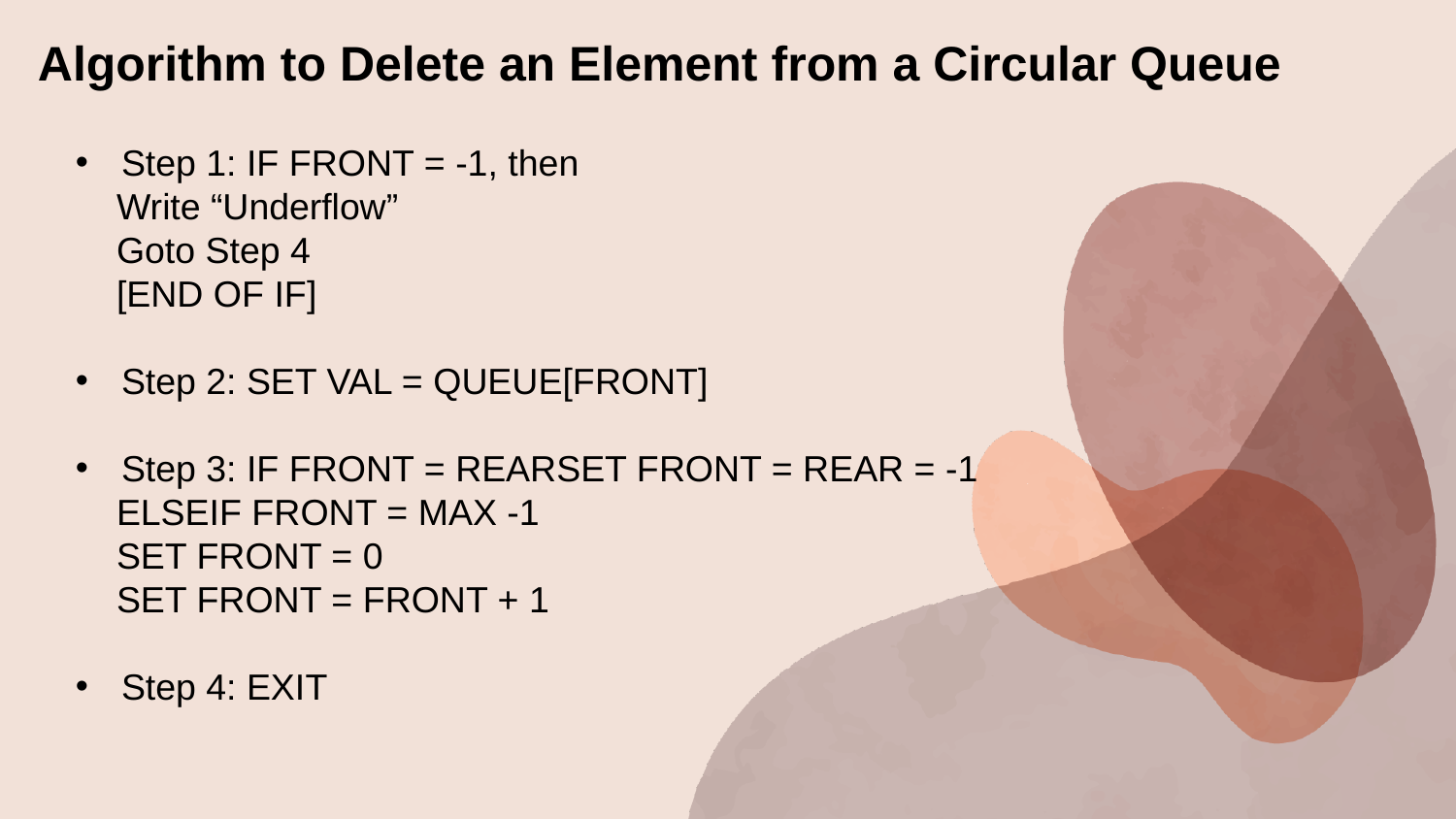

Algorithm to Delete an Element from a Circular Queue
Step 1: IF FRONT = -1, then
    Write “Underflow”
    Goto Step 4
    [END OF IF]

Step 2: SET VAL = QUEUE[FRONT]

Step 3: IF FRONT = REARSET FRONT = REAR = -1
    ELSEIF FRONT = MAX -1
    SET FRONT = 0
    SET FRONT = FRONT + 1

Step 4: EXIT